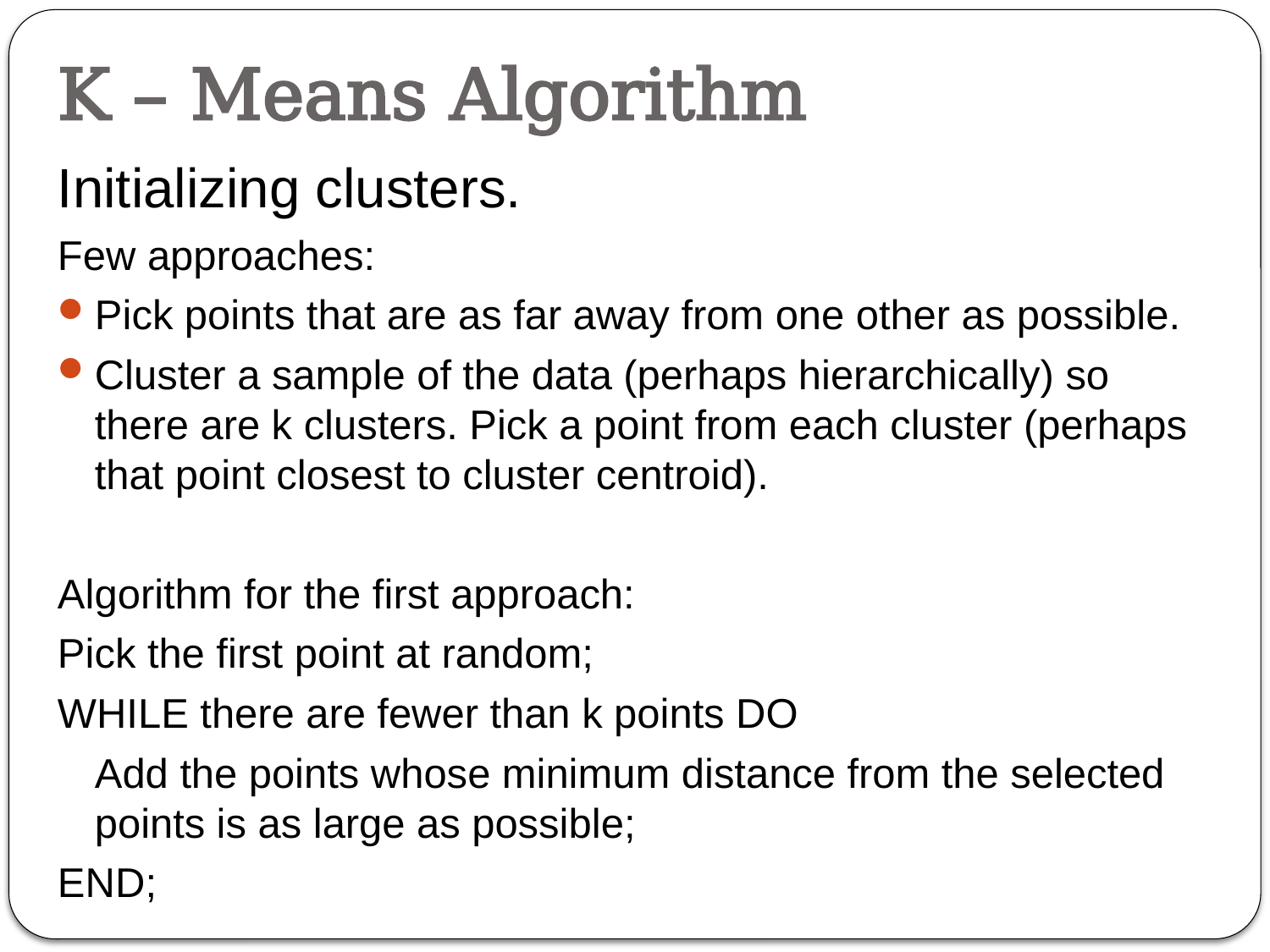

# K – Means Algorithm
Initializing clusters.
Few approaches:
Pick points that are as far away from one other as possible.
Cluster a sample of the data (perhaps hierarchically) so there are k clusters. Pick a point from each cluster (perhaps that point closest to cluster centroid).

Algorithm for the first approach:
Pick the first point at random;
WHILE there are fewer than k points DO
	Add the points whose minimum distance from the selected points is as large as possible;
END;